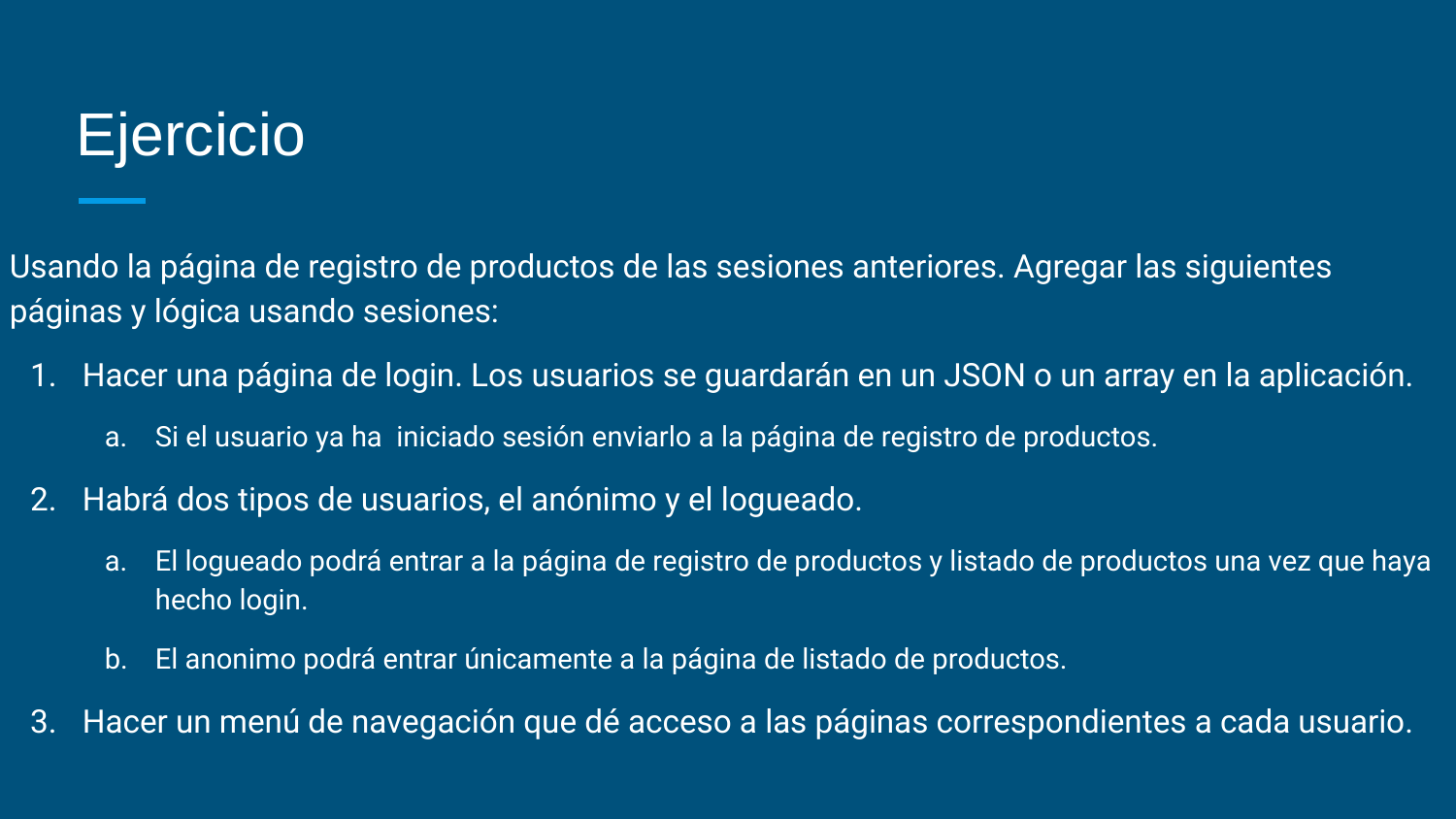

# Ejercicio
Usando la página de registro de productos de las sesiones anteriores. Agregar las siguientes páginas y lógica usando sesiones:
Hacer una página de login. Los usuarios se guardarán en un JSON o un array en la aplicación.
Si el usuario ya ha  iniciado sesión enviarlo a la página de registro de productos.
Habrá dos tipos de usuarios, el anónimo y el logueado.
El logueado podrá entrar a la página de registro de productos y listado de productos una vez que haya hecho login.
El anonimo podrá entrar únicamente a la página de listado de productos.
Hacer un menú de navegación que dé acceso a las páginas correspondientes a cada usuario.